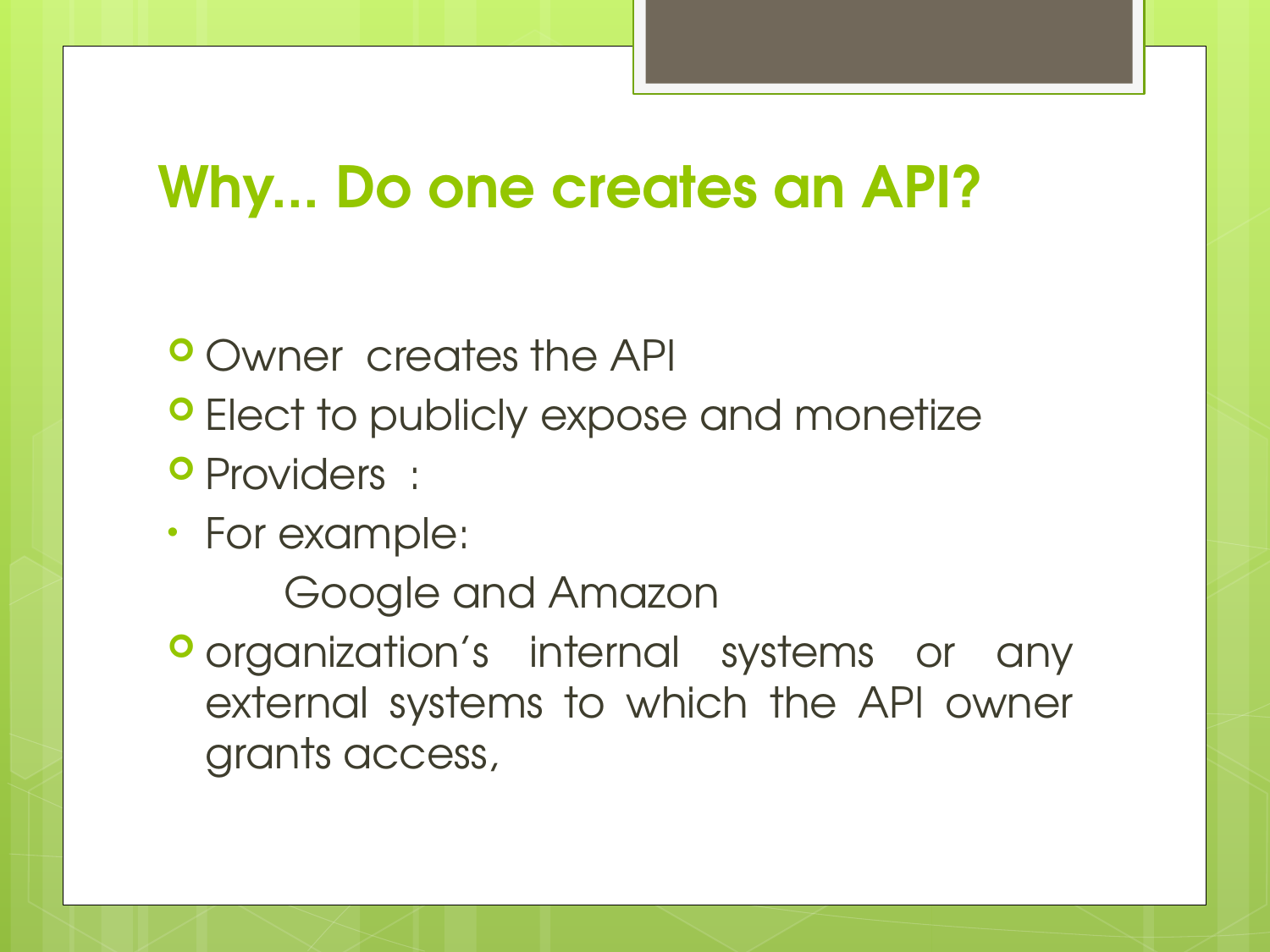

# Why... Do one creates an API?
Owner  creates the API
Elect to publicly expose and monetize
Providers  :
For example:
          Google and Amazon
organization’s internal systems or any external systems to which the API owner grants access,